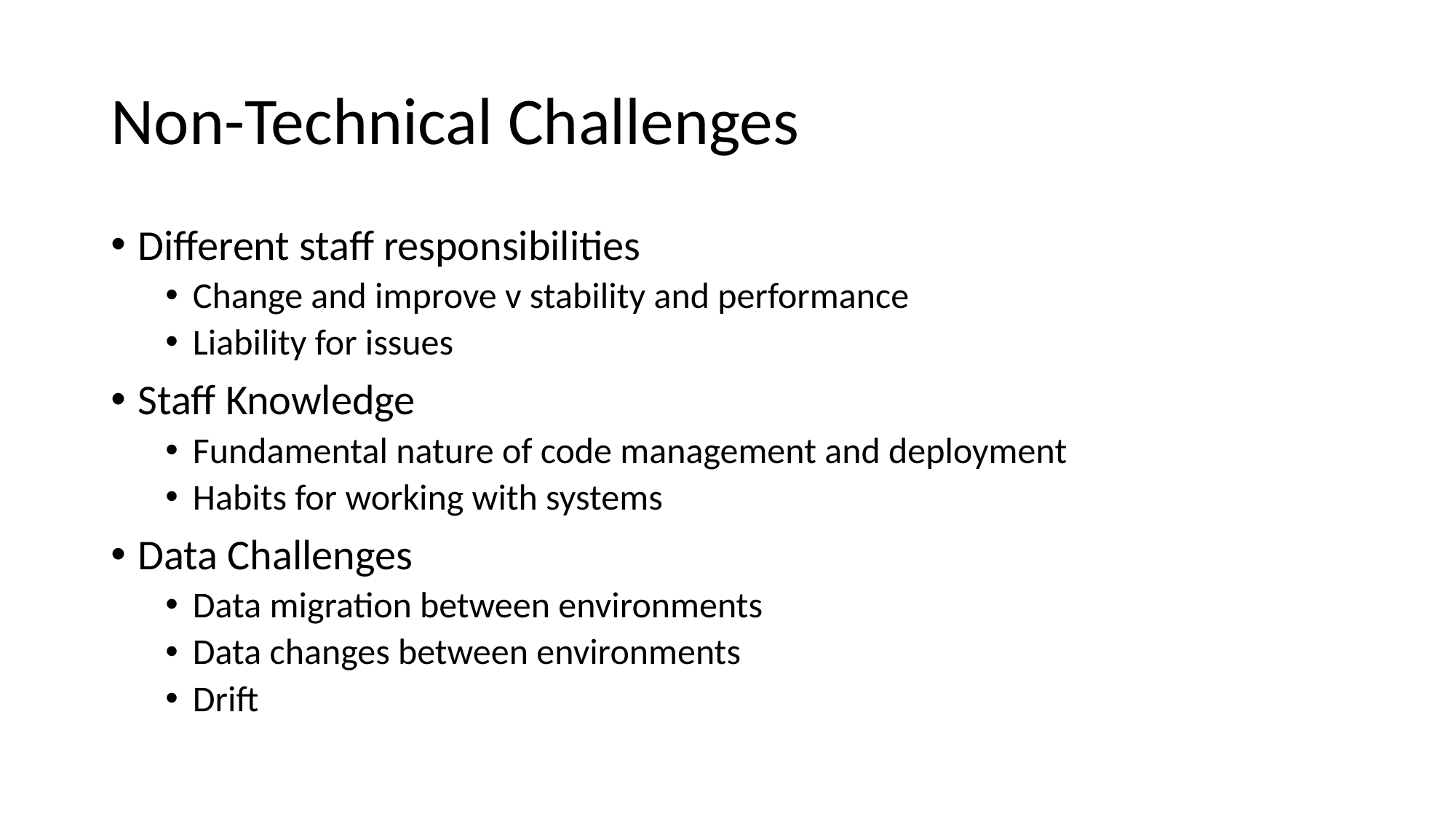

# Non-Technical Challenges
Different staff responsibilities
Change and improve v stability and performance
Liability for issues
Staff Knowledge
Fundamental nature of code management and deployment
Habits for working with systems
Data Challenges
Data migration between environments
Data changes between environments
Drift